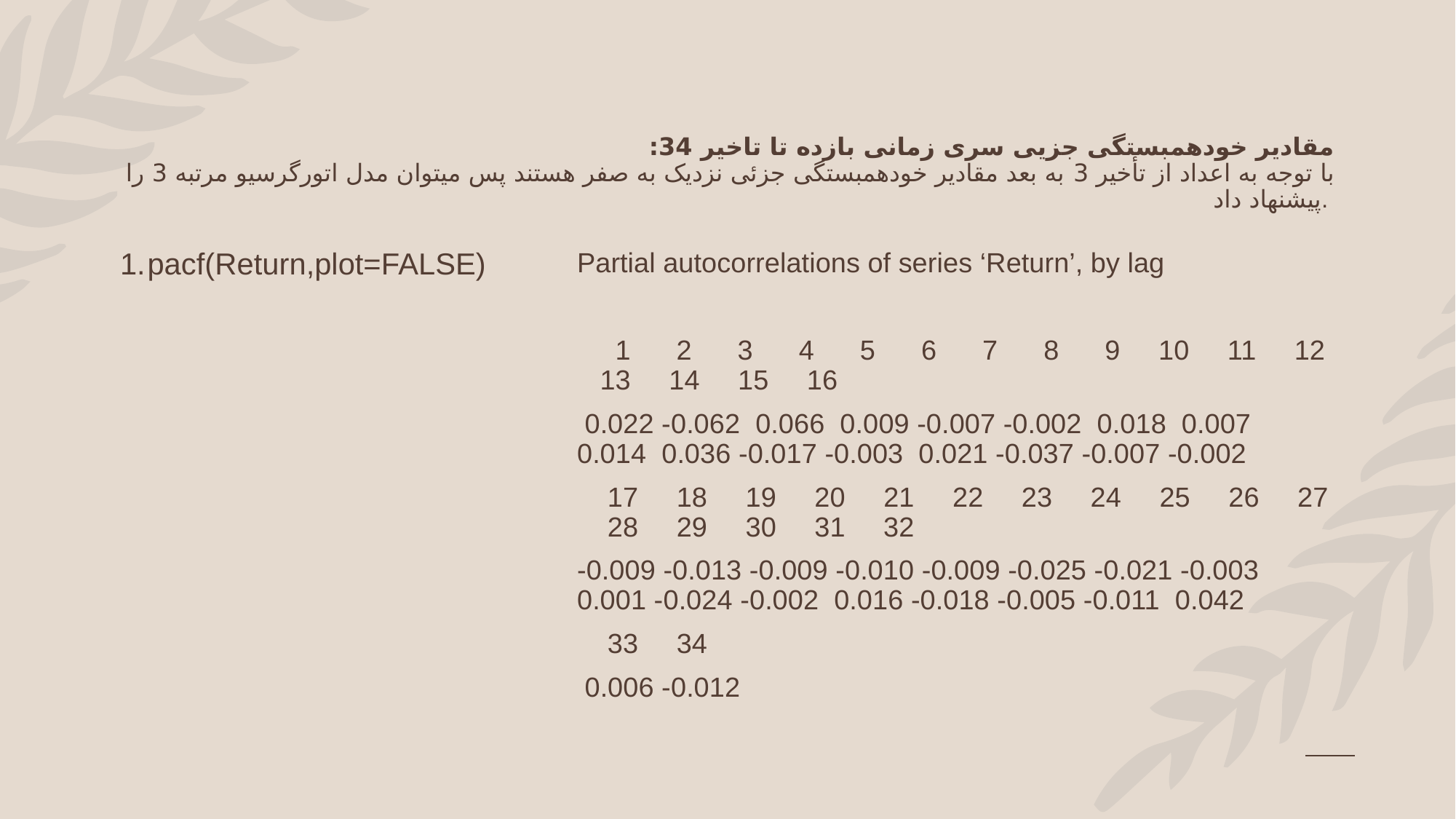

# مقادیر خودهمبستگی جزیی سری زمانی بازده تا تاخیر 34: با توجه به اعداد از تأخیر 3 به بعد مقادیر خودهمبستگی جزئی نزدیک به صفر هستند پس میتوان مدل اتورگرسیو مرتبه 3 را پیشنهاد داد.
pacf(Return,plot=FALSE)
Partial autocorrelations of series ‘Return’, by lag

     1      2      3      4      5      6      7      8      9     10     11     12     13     14     15     16
 0.022 -0.062  0.066  0.009 -0.007 -0.002  0.018  0.007  0.014  0.036 -0.017 -0.003  0.021 -0.037 -0.007 -0.002
    17     18     19     20     21     22     23     24     25     26     27     28     29     30     31     32
-0.009 -0.013 -0.009 -0.010 -0.009 -0.025 -0.021 -0.003  0.001 -0.024 -0.002  0.016 -0.018 -0.005 -0.011  0.042
    33     34
 0.006 -0.012